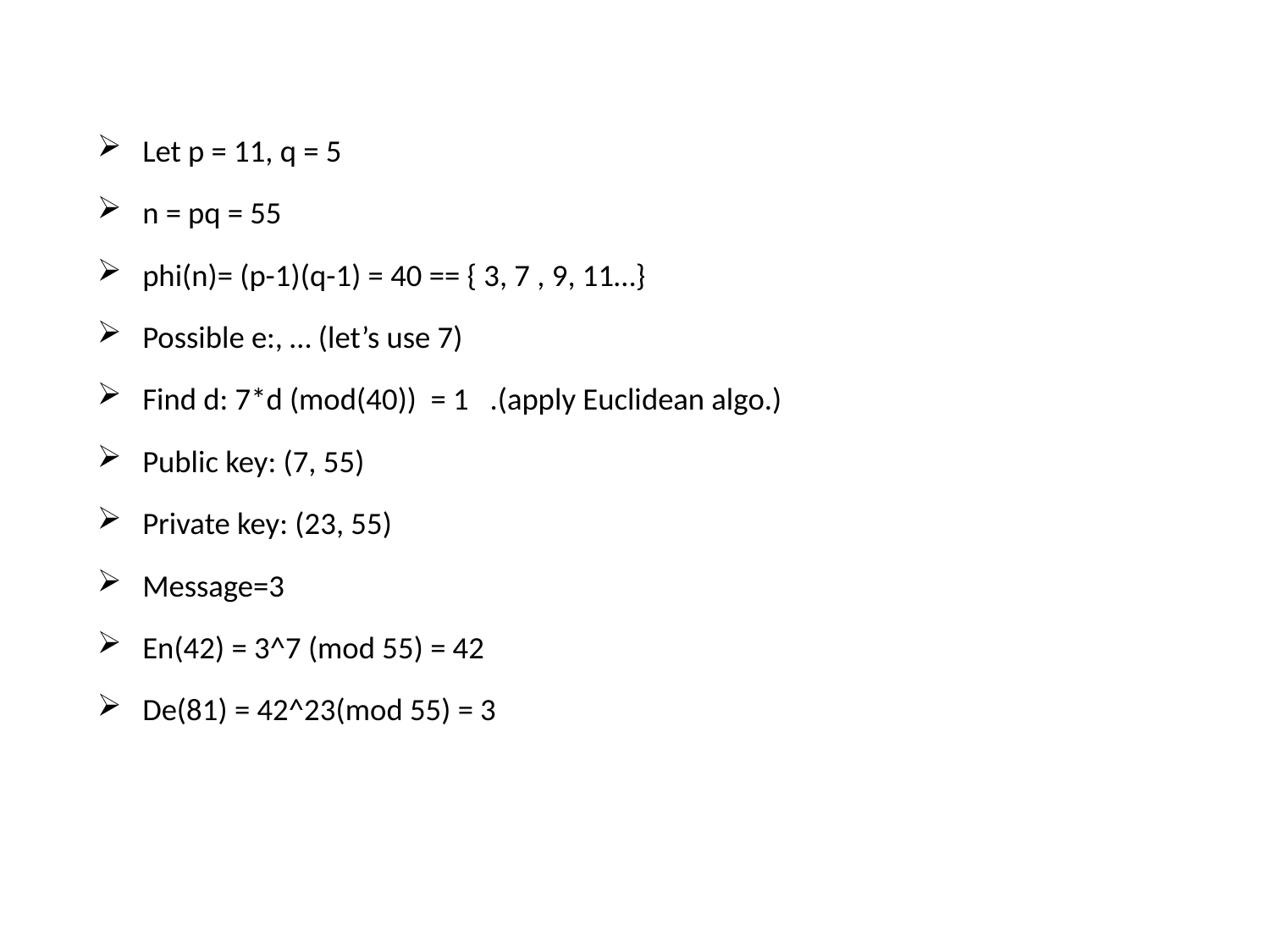

Let p = 11, q = 5
n = pq = 55
phi(n)= (p-1)(q-1) = 40 == { 3, 7 , 9, 11…}
Possible e:, … (let’s use 7)
Find d: 7*d (mod(40))  = 1   .(apply Euclidean algo.)
Public key: (7, 55)
Private key: (23, 55)
Message=3
En(42) = 3^7 (mod 55) = 42
De(81) = 42^23(mod 55) = 3